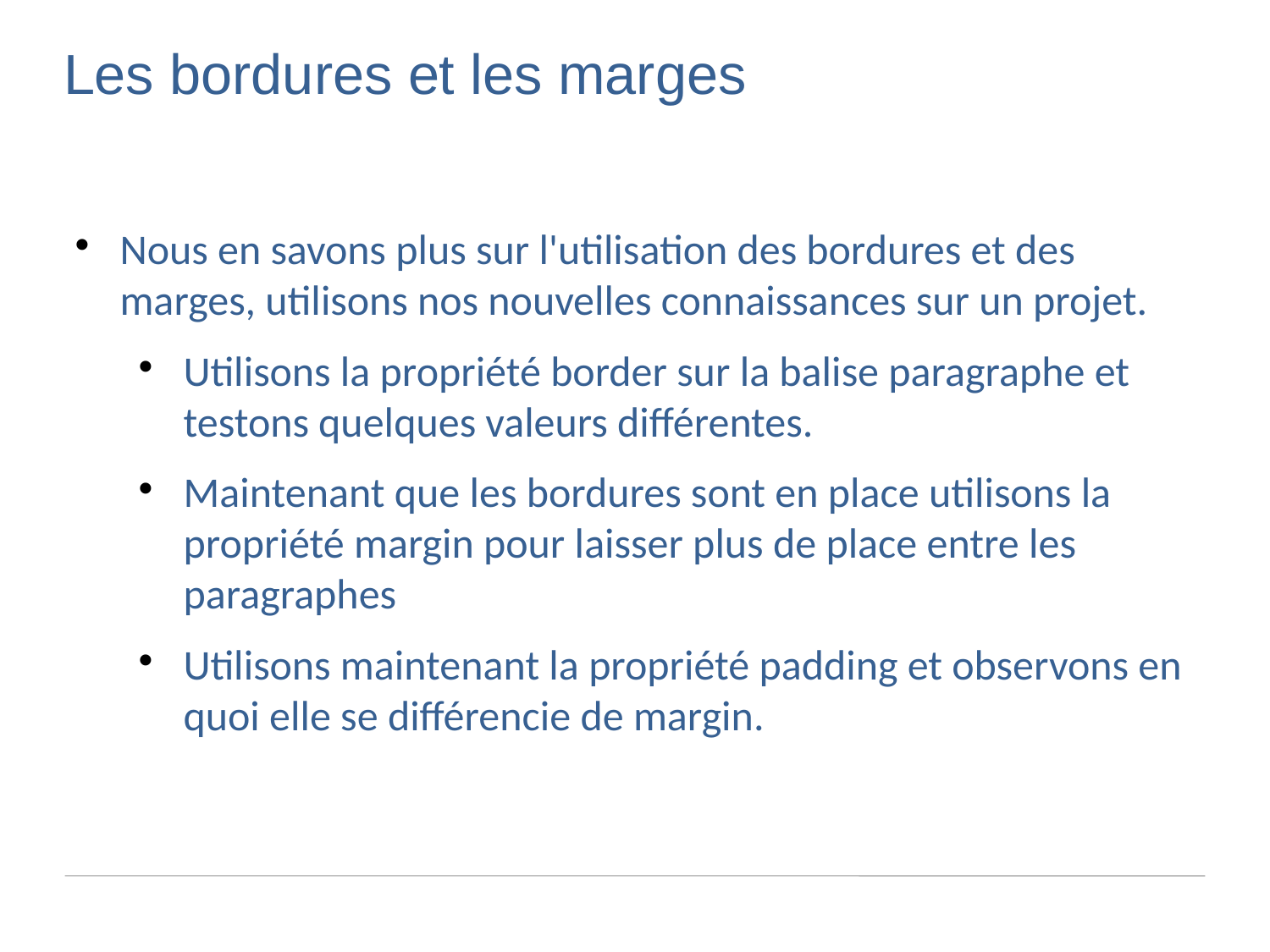

Les bordures et les marges
Nous en savons plus sur l'utilisation des bordures et des marges, utilisons nos nouvelles connaissances sur un projet.
Utilisons la propriété border sur la balise paragraphe et testons quelques valeurs différentes.
Maintenant que les bordures sont en place utilisons la propriété margin pour laisser plus de place entre les paragraphes
Utilisons maintenant la propriété padding et observons en quoi elle se différencie de margin.